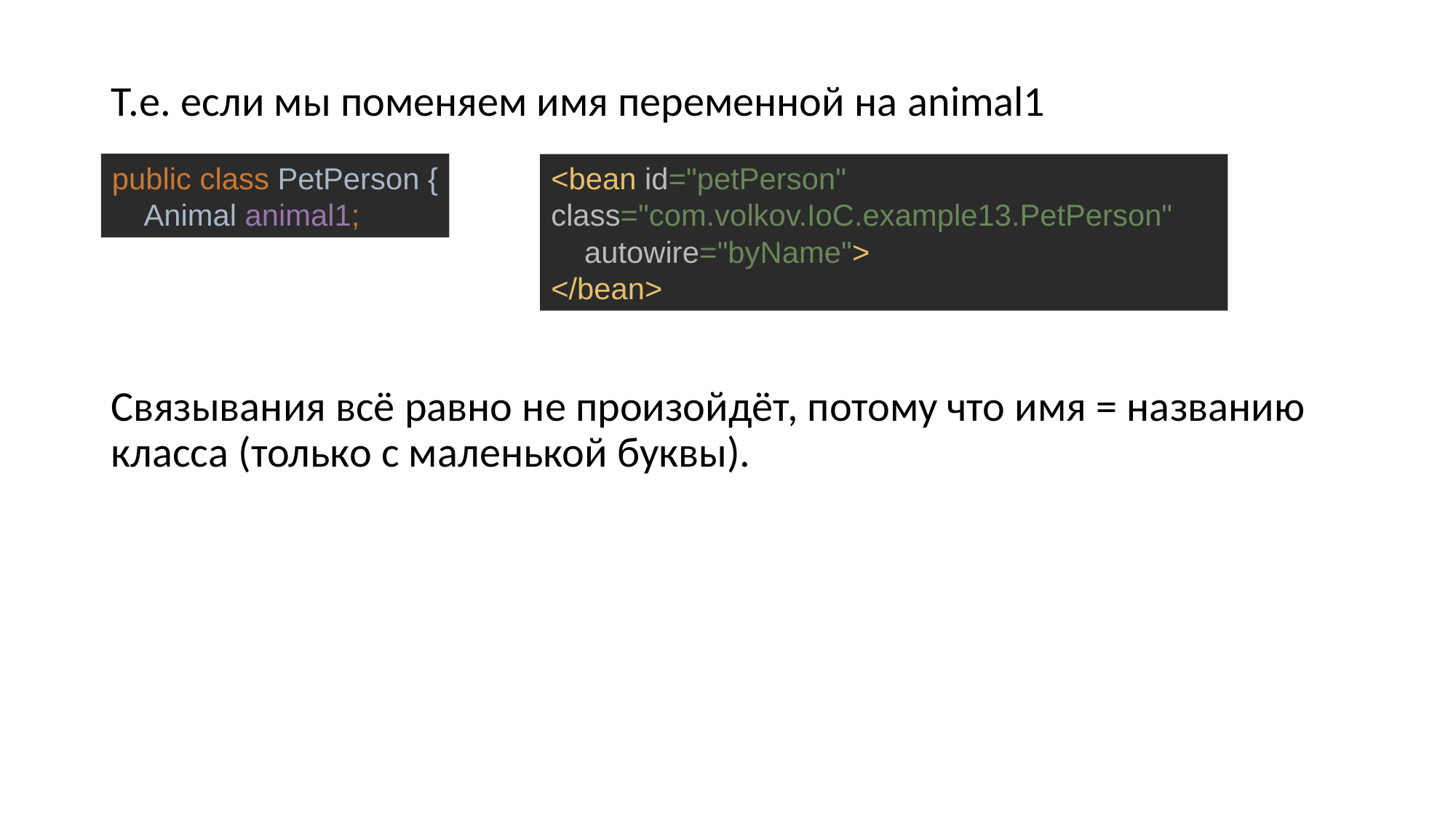

Т.е. если мы поменяем имя переменной на animal1

Связывания всё равно не произойдёт, потому что имя = названию класса (только с маленькой буквы).
public class PetPerson {
    Animal animal1;
<bean id="petPerson" class="com.volkov.IoC.example13.PetPerson"
    autowire="byName">
</bean>